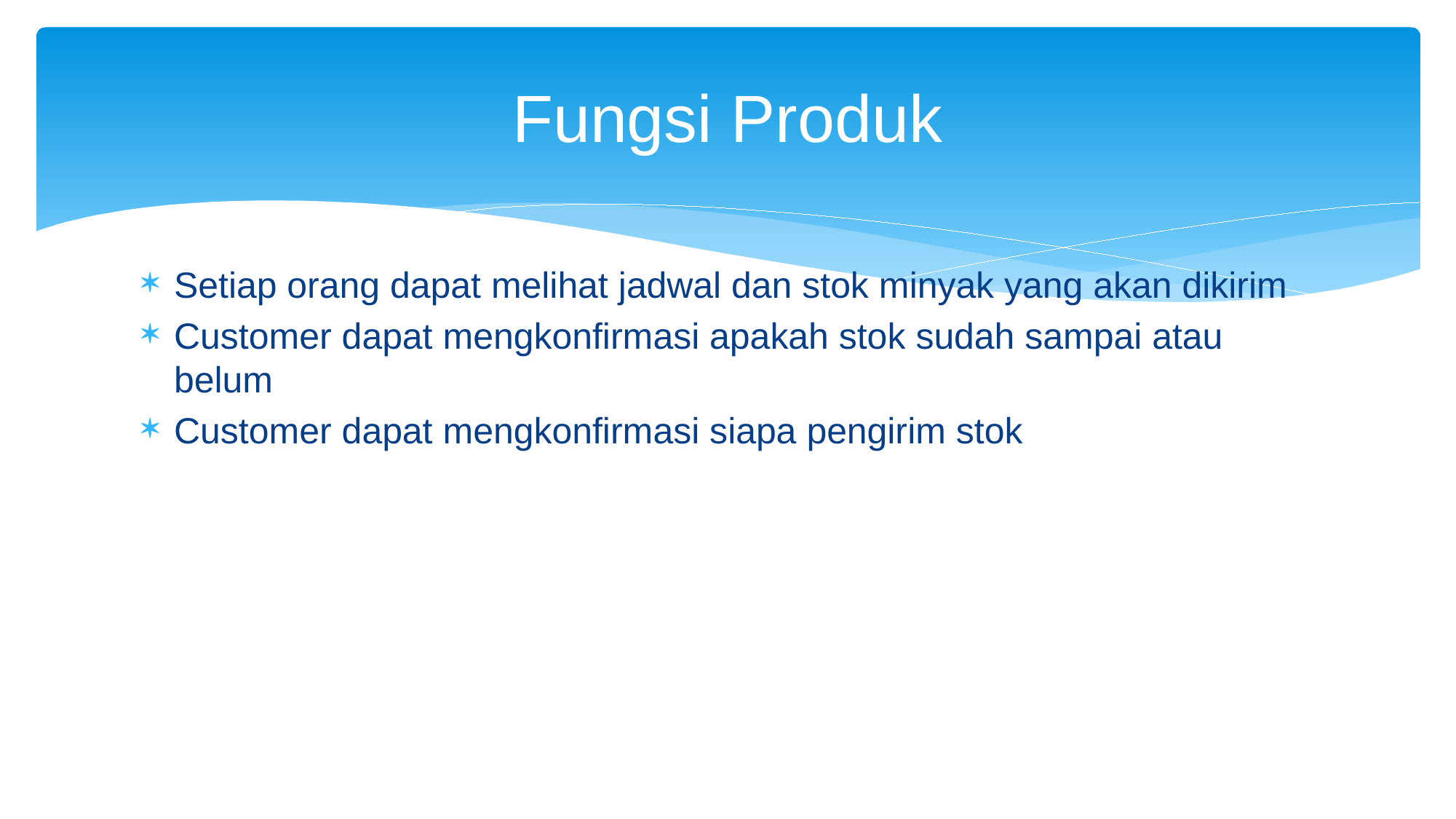

# Fungsi Produk
Setiap orang dapat melihat jadwal dan stok minyak yang akan dikirim
Customer dapat mengkonfirmasi apakah stok sudah sampai atau belum
Customer dapat mengkonfirmasi siapa pengirim stok